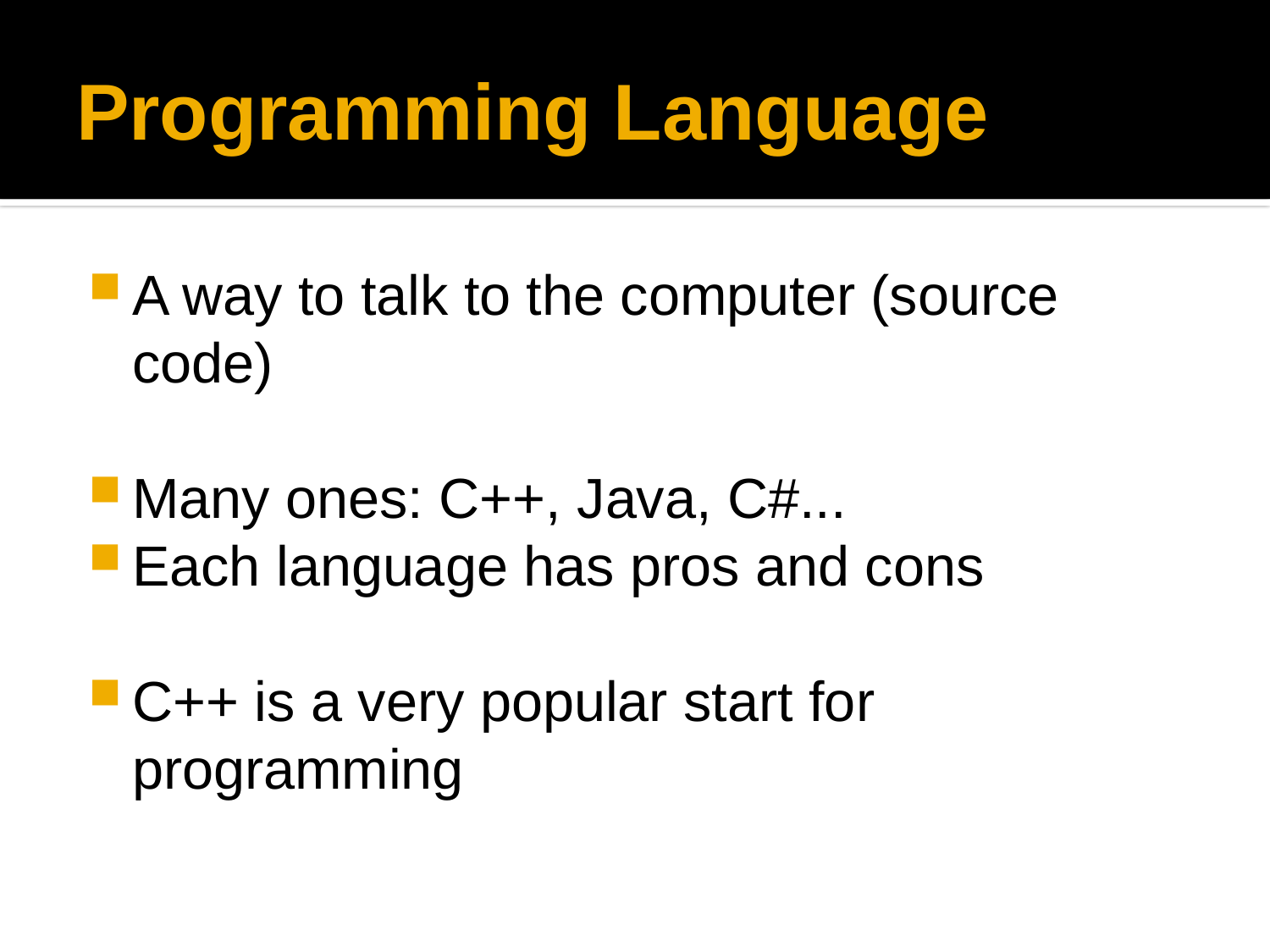

# Programming Language
A way to talk to the computer (source code)

Many ones: C++, Java, C#...
Each language has pros and cons

C++ is a very popular start for programming